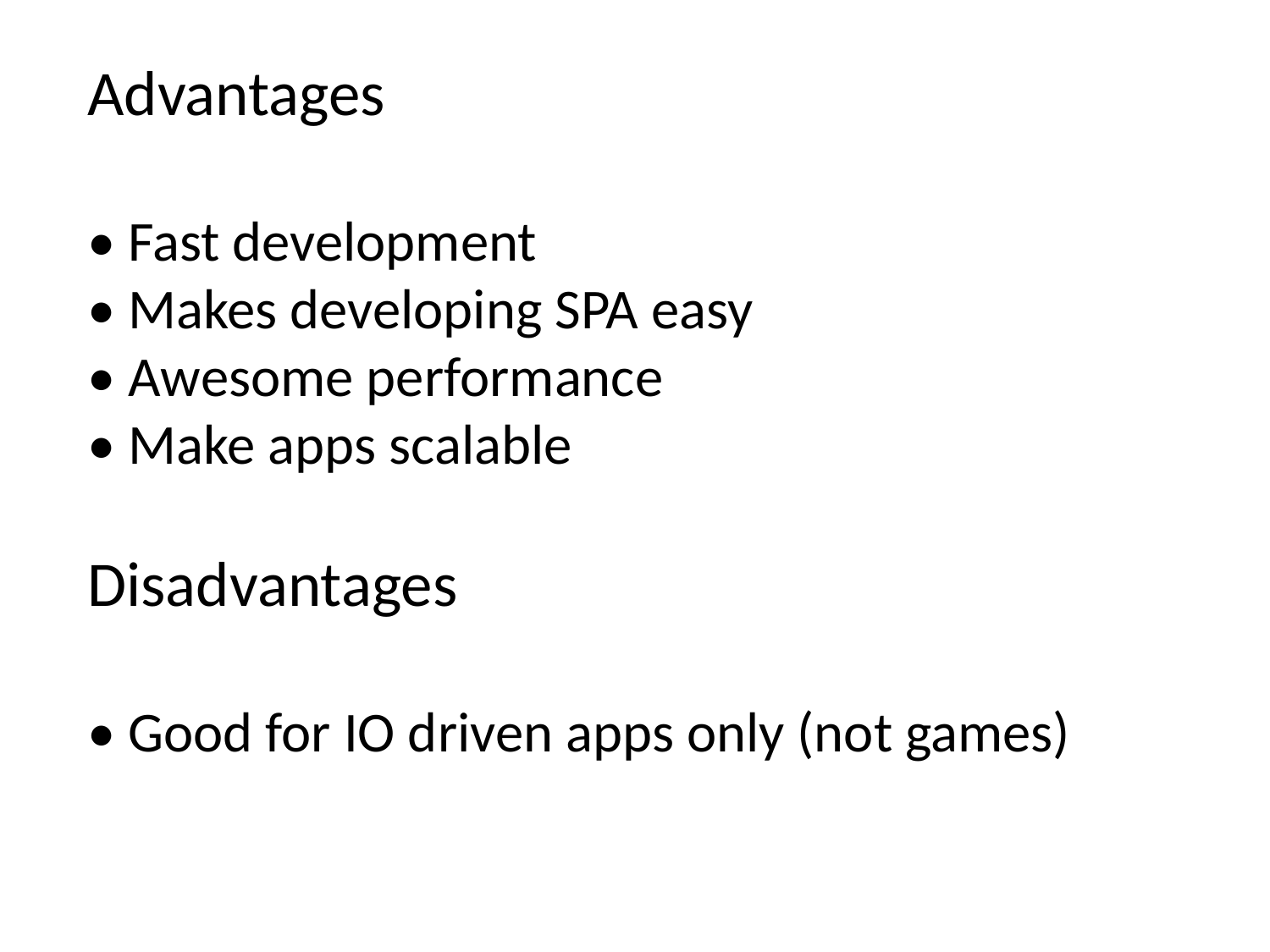

Advantages

• Fast development
• Makes developing SPA easy
• Awesome performance
• Make apps scalable

Disadvantages

• Good for IO driven apps only (not games)